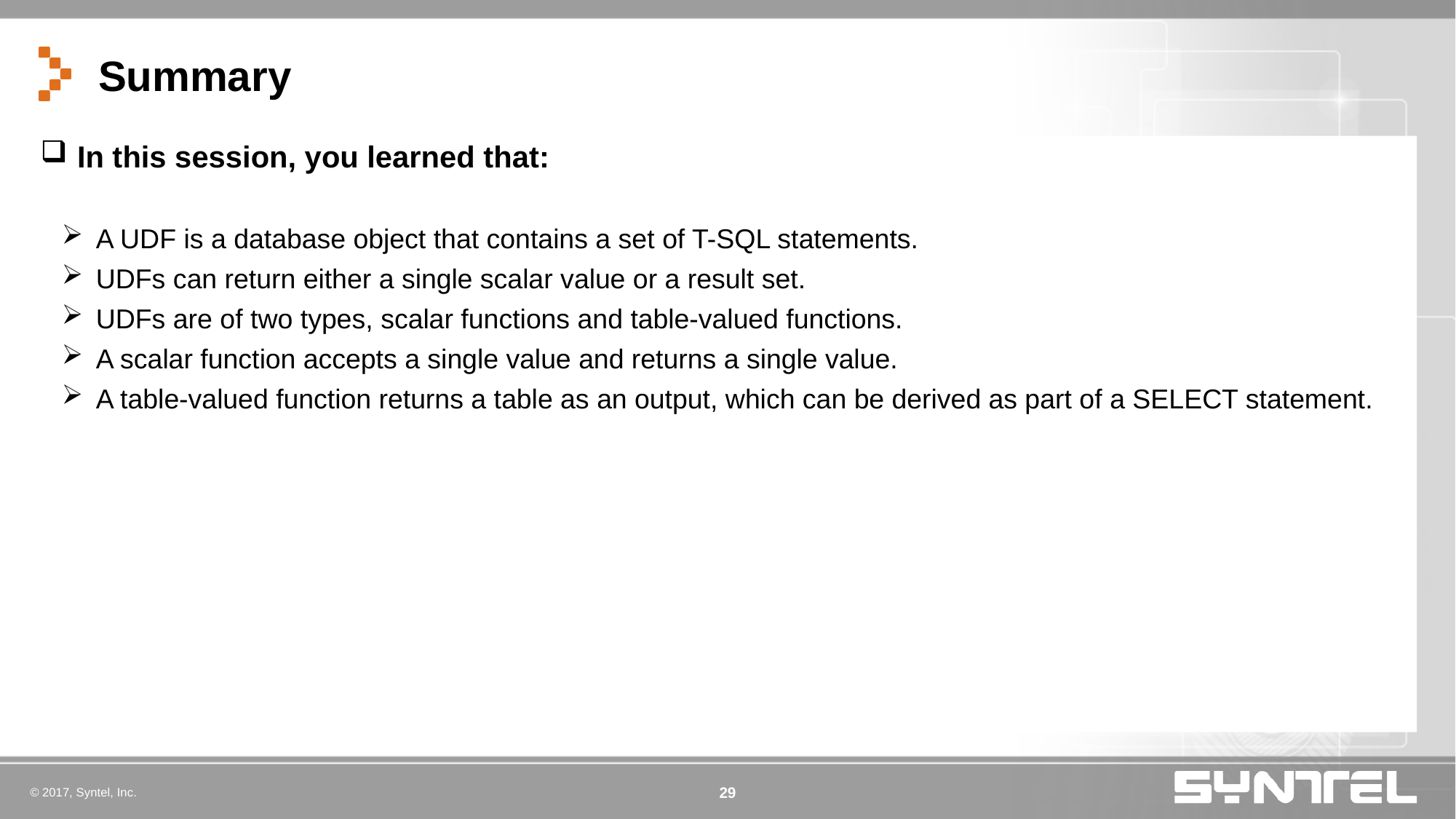

# Summary
 In this session, you learned that:

A UDF is a database object that contains a set of T-SQL statements.
UDFs can return either a single scalar value or a result set.
UDFs are of two types, scalar functions and table-valued functions.
A scalar function accepts a single value and returns a single value.
A table-valued function returns a table as an output, which can be derived as part of a SELECT statement.